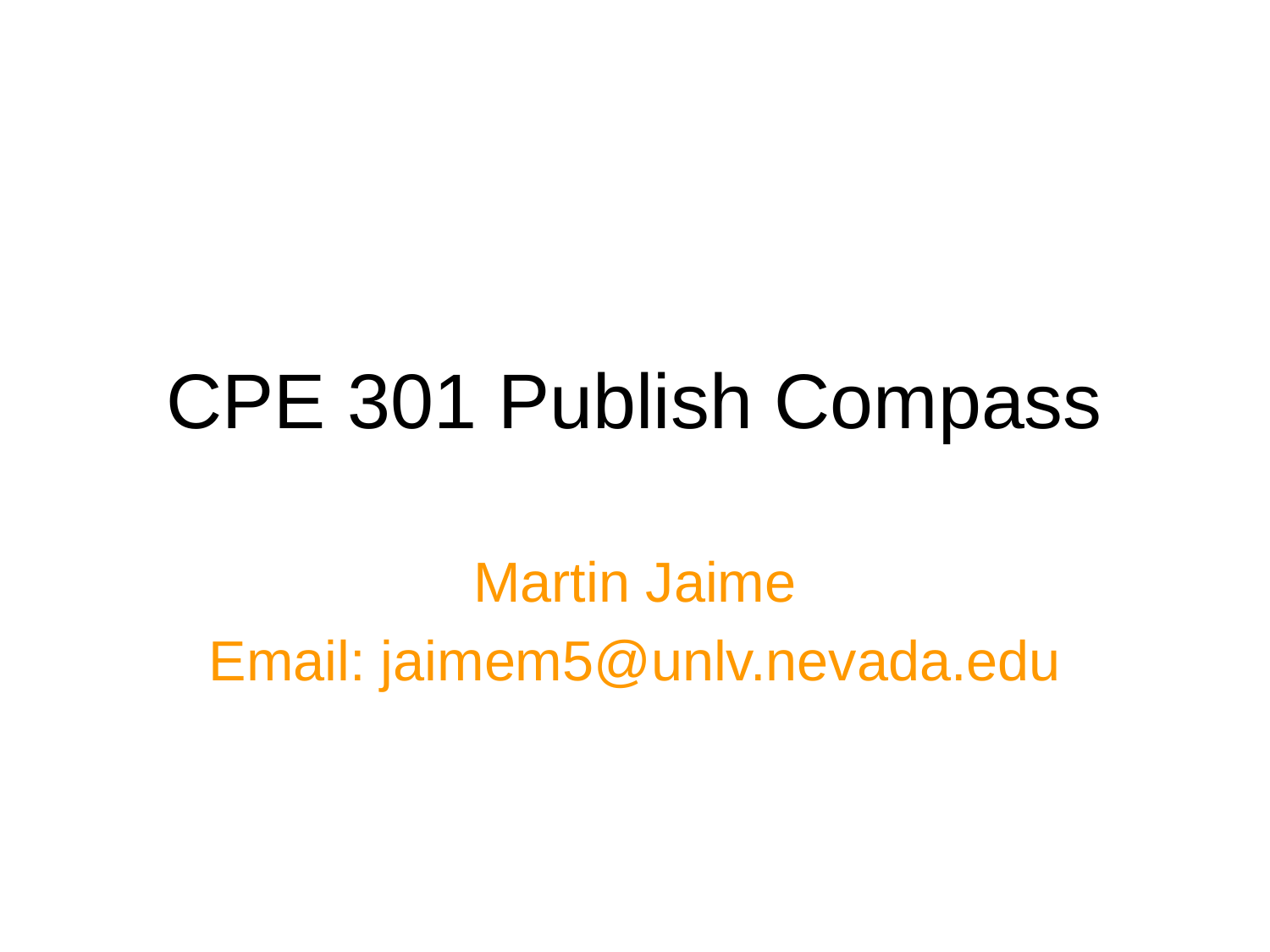

# CPE 301 Publish Compass
Martin Jaime
Email: jaimem5@unlv.nevada.edu